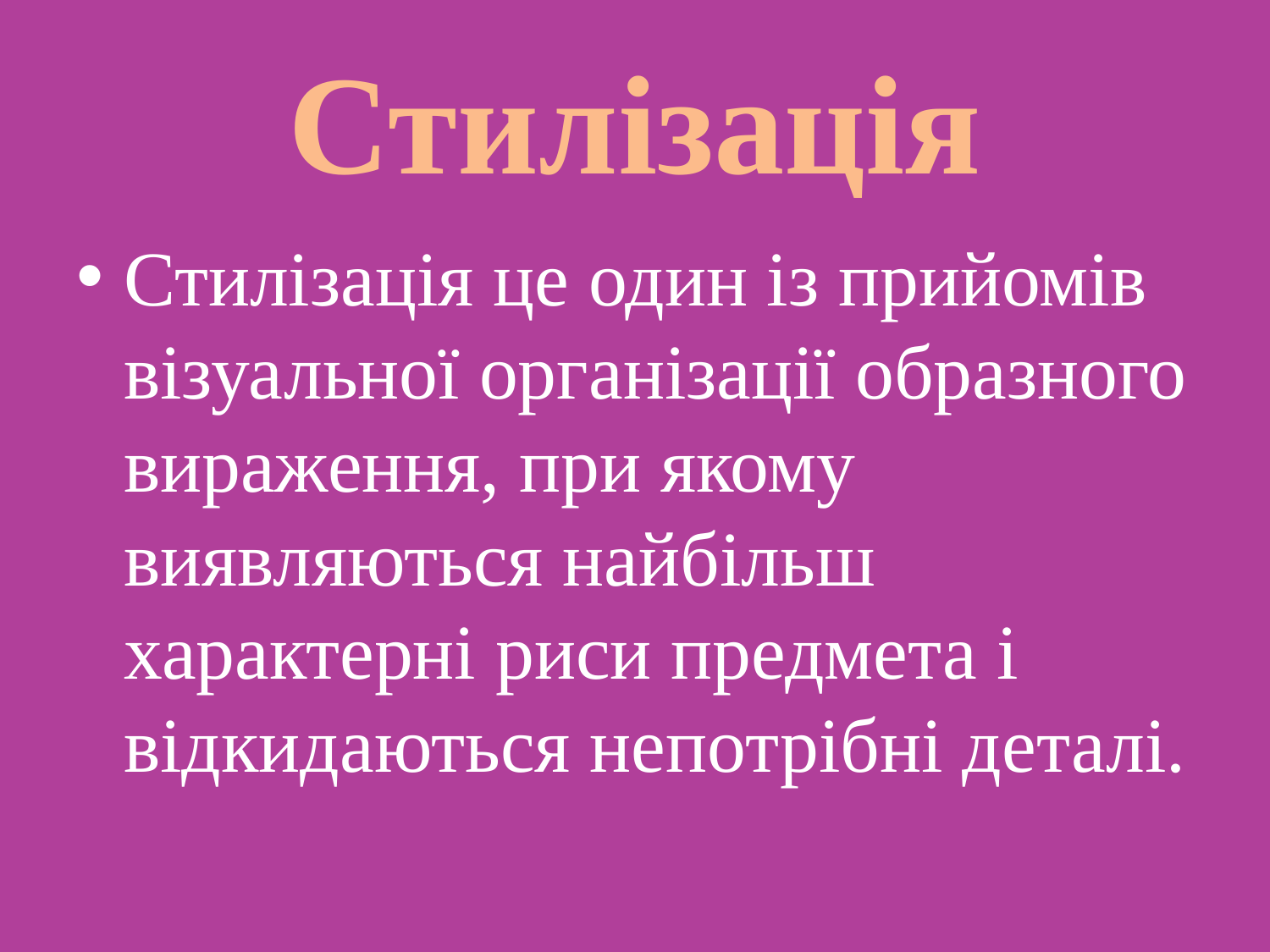

# Стилізація
Стилізація це один із прийомів візуальної організації образного вираження, при якому виявляються найбільш характерні риси предмета і відкидаються непотрібні деталі.